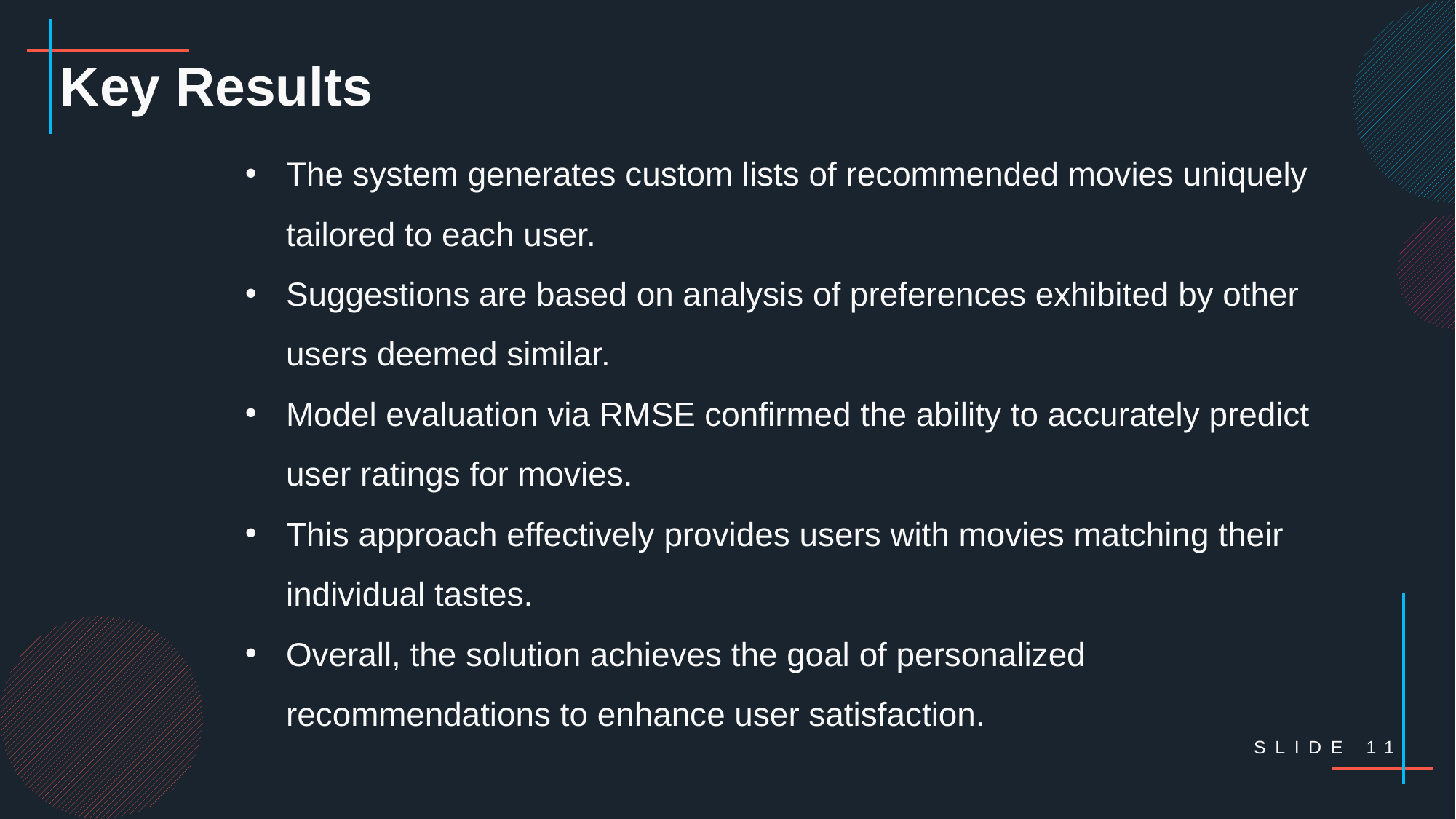

Key Results

The system generates custom lists of recommended movies uniquely tailored to each user.
Suggestions are based on analysis of preferences exhibited by other users deemed similar.
Model evaluation via RMSE confirmed the ability to accurately predict user ratings for movies.
This approach effectively provides users with movies matching their individual tastes.
Overall, the solution achieves the goal of personalized recommendations to enhance user satisfaction.